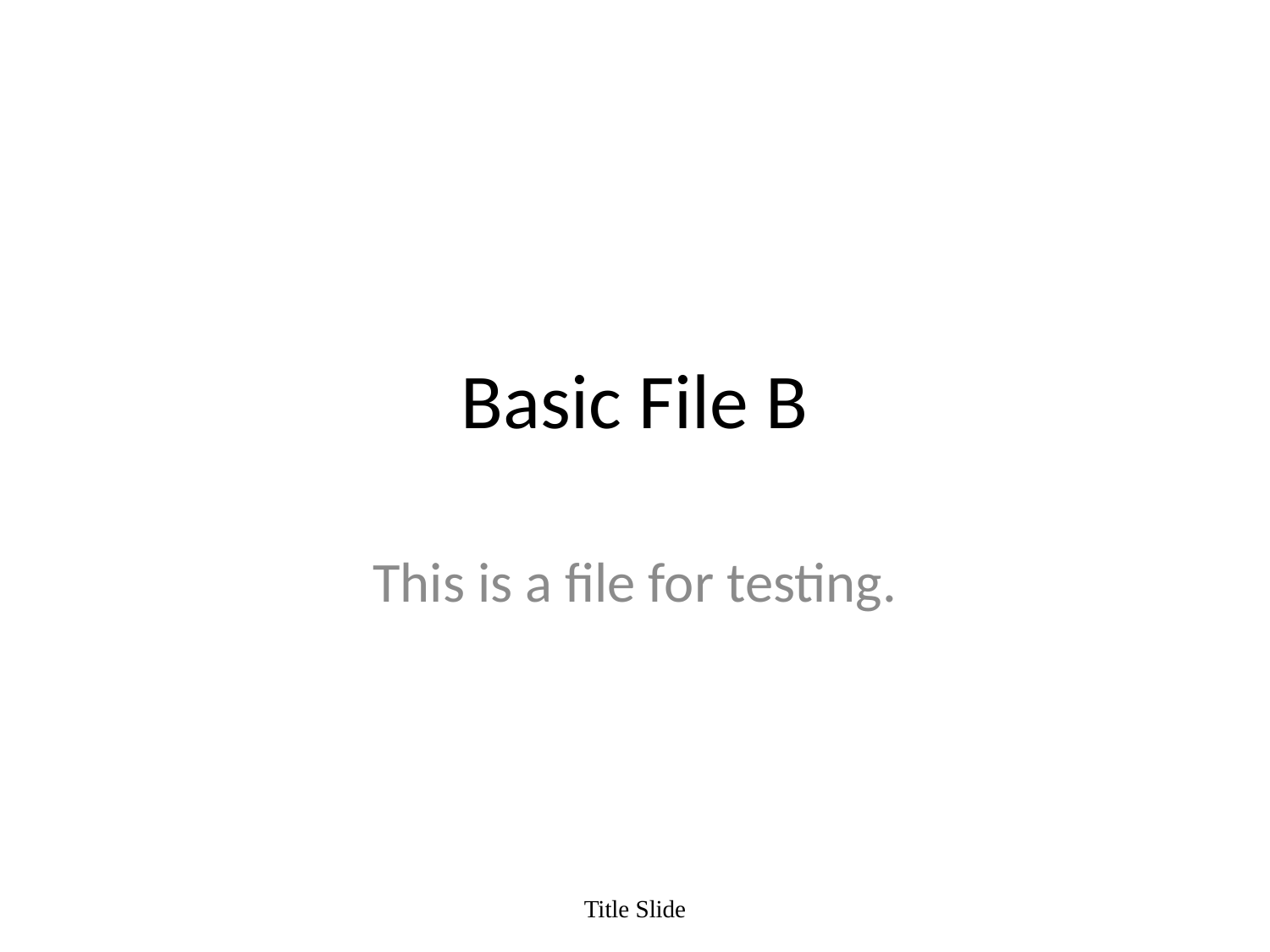

# Basic File B
This is a file for testing.
Title Slide